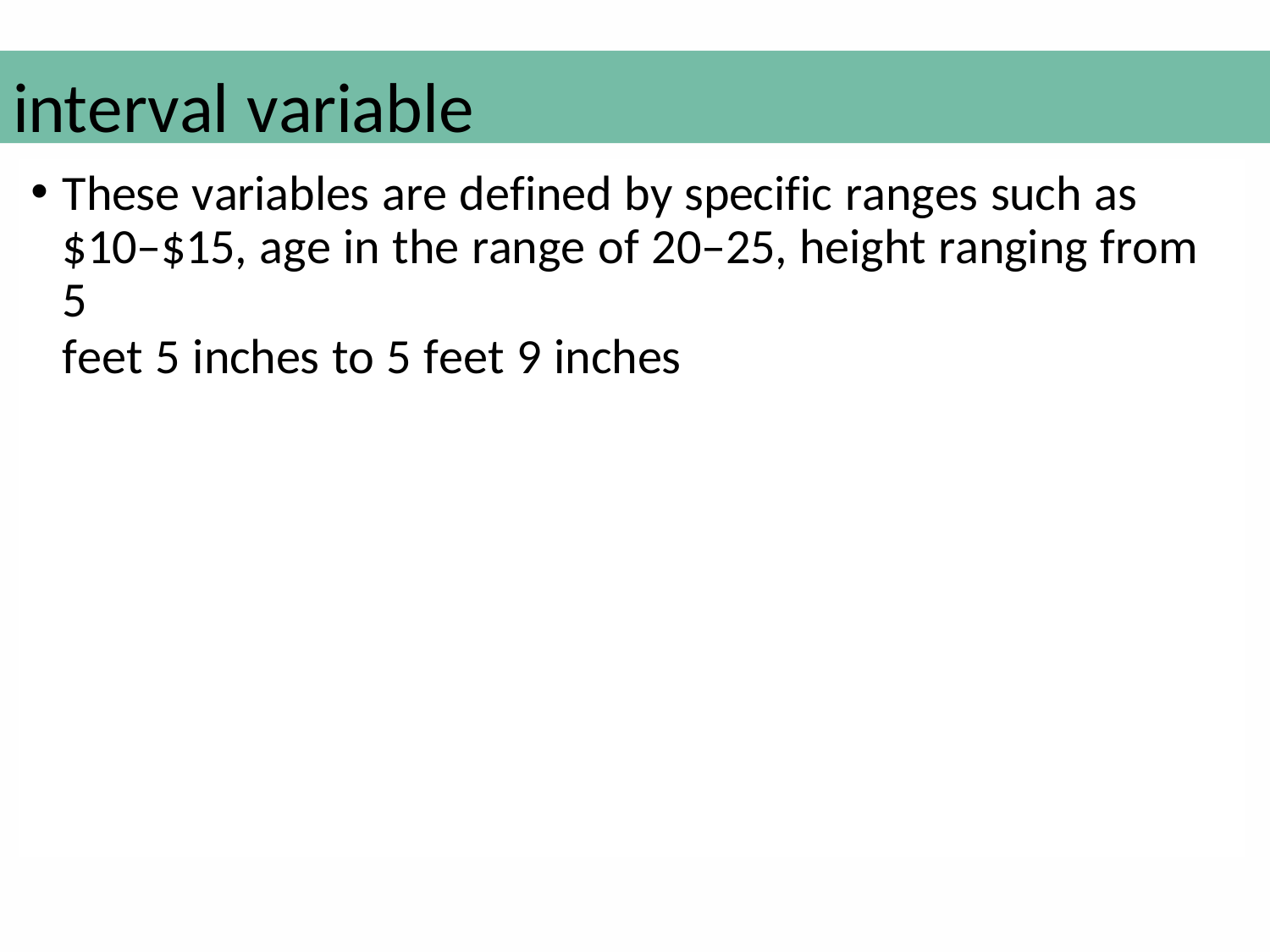

# interval variable

These variables are defined by specific ranges such as
$10–$15, age in the range of 20–25, height ranging from 5
feet 5 inches to 5 feet 9 inches